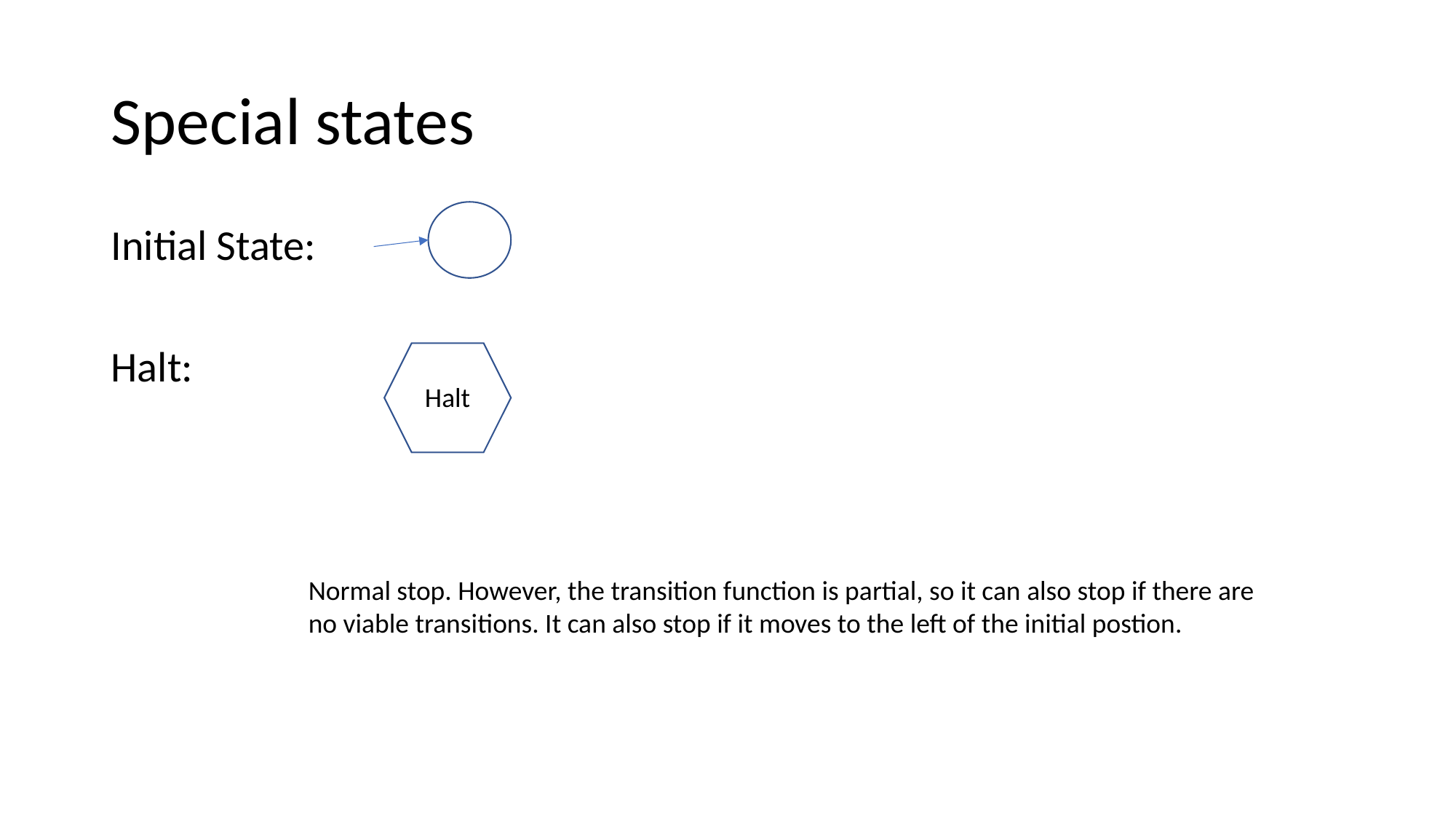

# Special states

Initial State:

Halt:

Halt
Normal stop. However, the transition function is partial, so it can also stop if there are no viable transitions. It can also stop if it moves to the left of the initial postion.